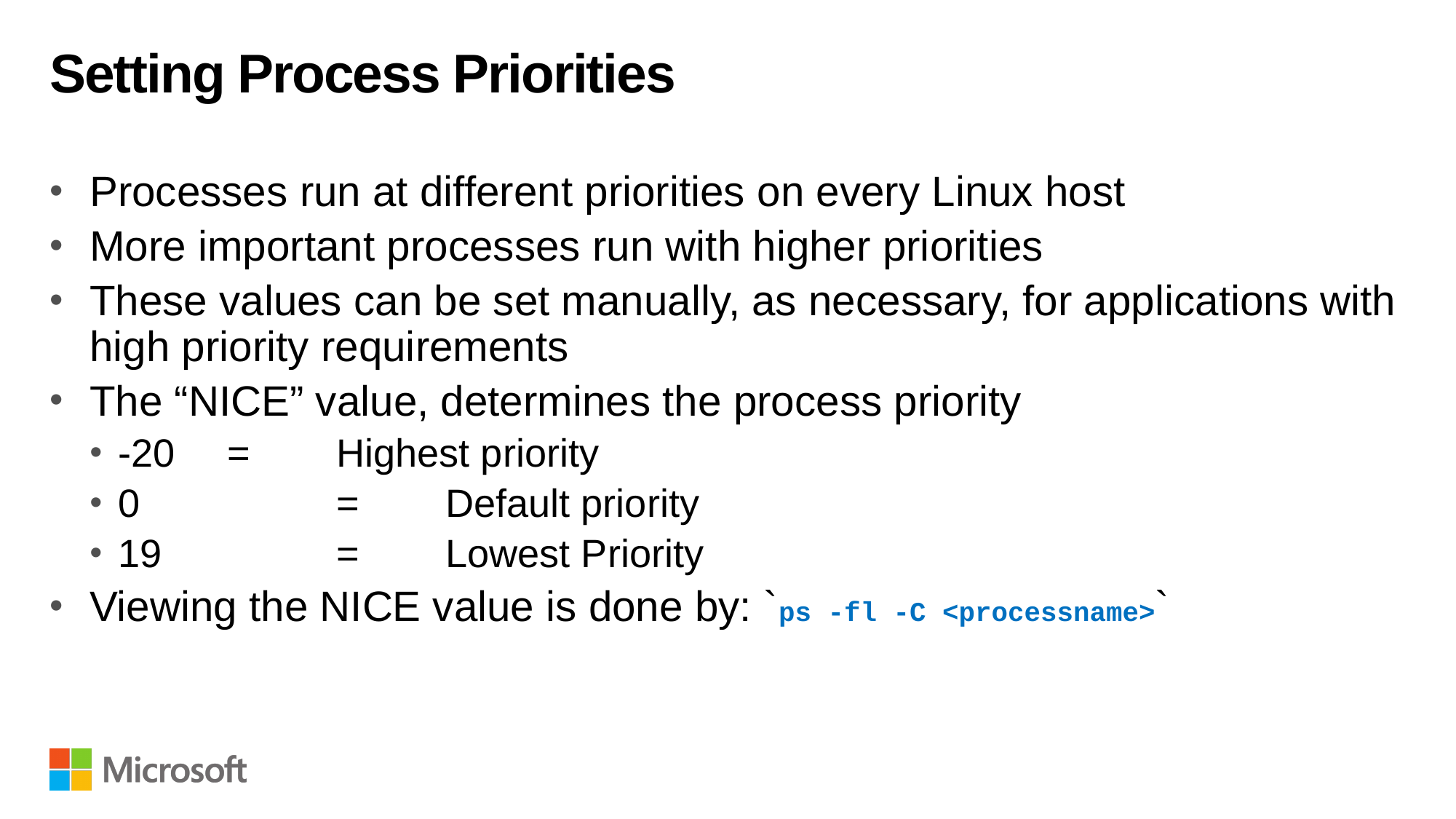

# Setting Process Priorities
Processes run at different priorities on every Linux host
More important processes run with higher priorities
These values can be set manually, as necessary, for applications with high priority requirements
The “NICE” value, determines the process priority
-20	=	Highest priority
0		=	Default priority
19		=	Lowest Priority
Viewing the NICE value is done by: `ps -fl -C <processname>`